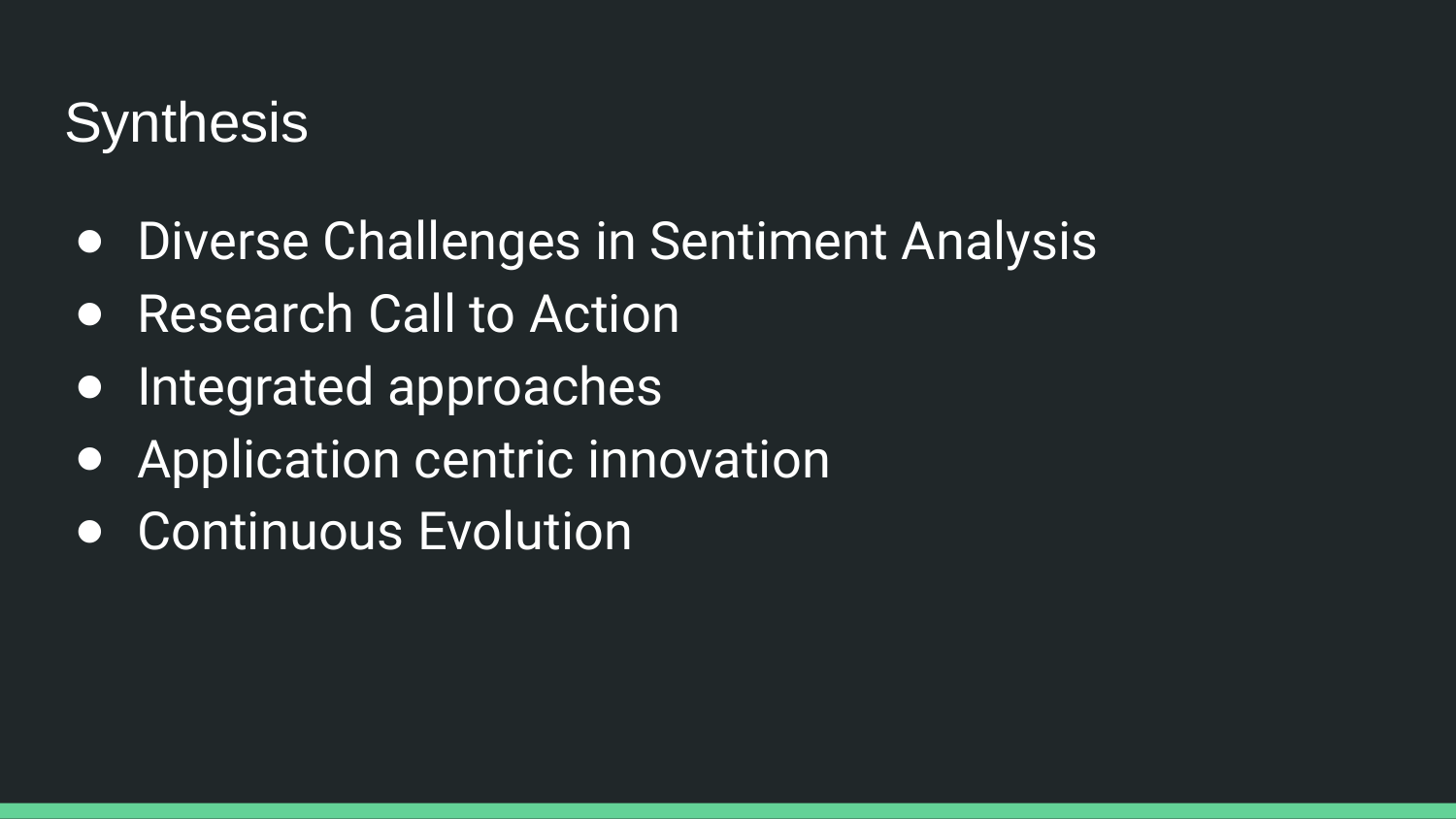

# Synthesis
Diverse Challenges in Sentiment Analysis
Research Call to Action
Integrated approaches
Application centric innovation
Continuous Evolution